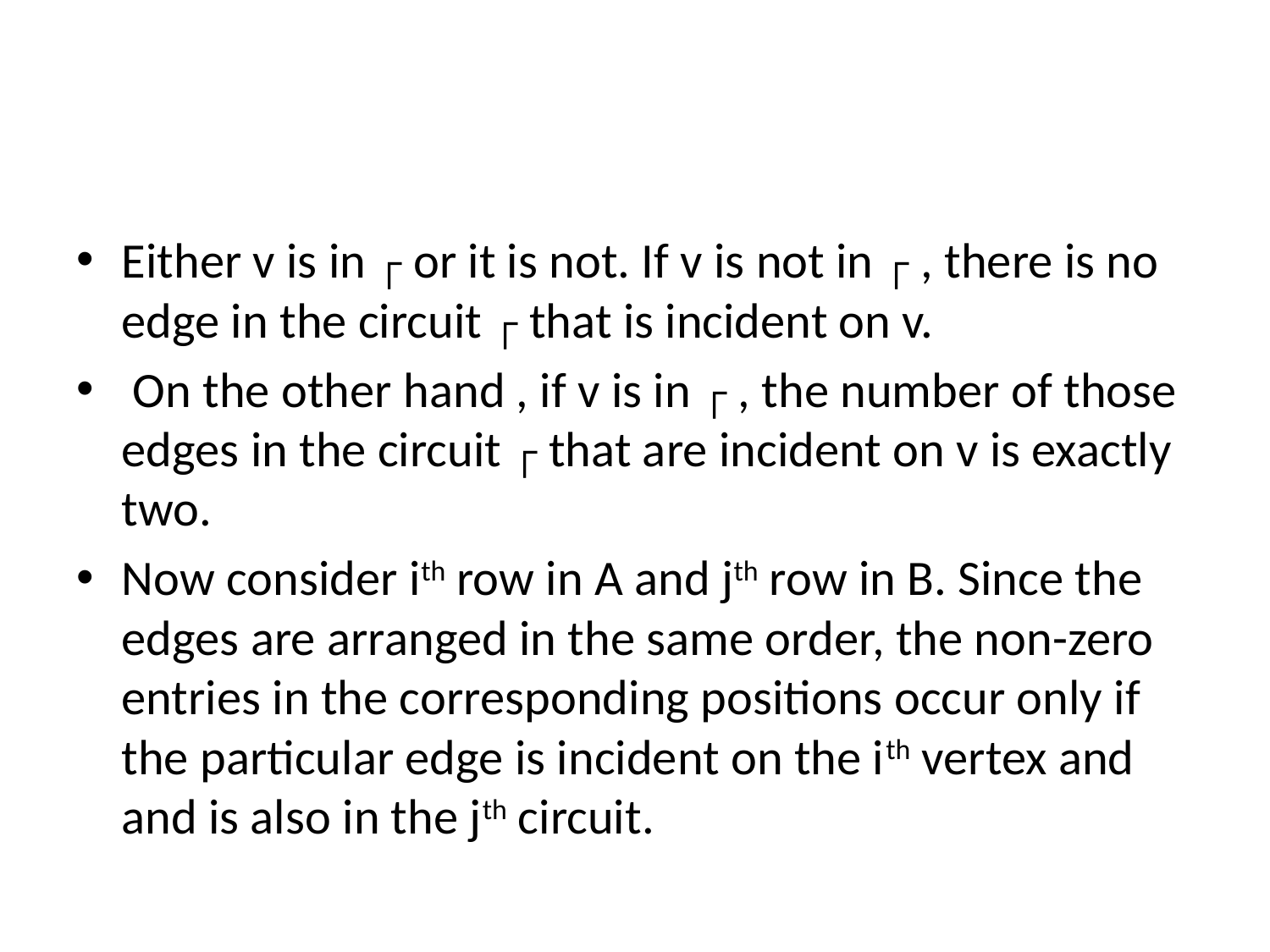

#
Either v is in ┌ or it is not. If v is not in ┌ , there is no edge in the circuit ┌ that is incident on v.
 On the other hand , if v is in ┌ , the number of those edges in the circuit ┌ that are incident on v is exactly two.
Now consider ith row in A and jth row in B. Since the edges are arranged in the same order, the non-zero entries in the corresponding positions occur only if the particular edge is incident on the ith vertex and and is also in the jth circuit.